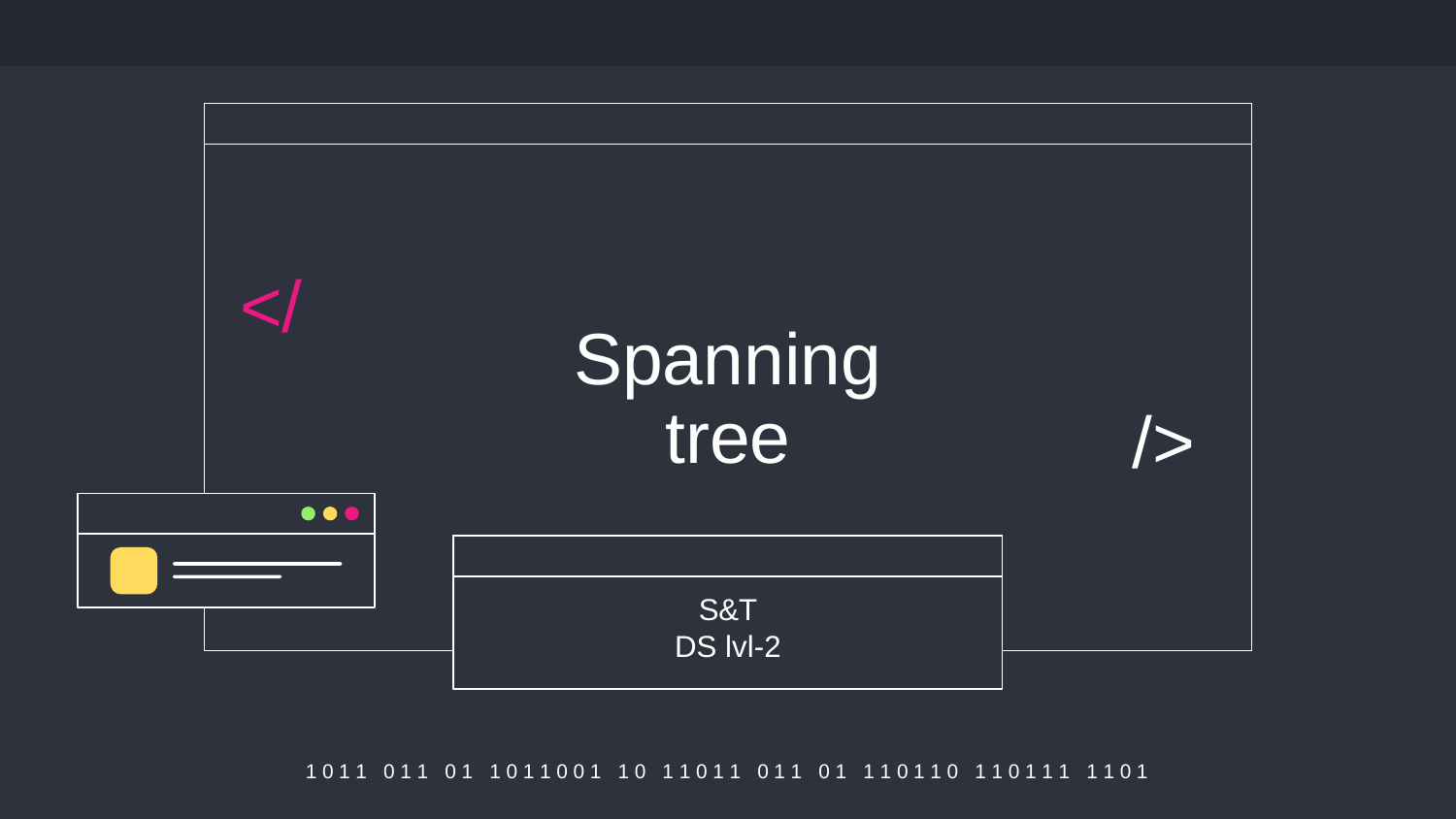

# Spanning tree
</
/>

S&T
DS lvl-2